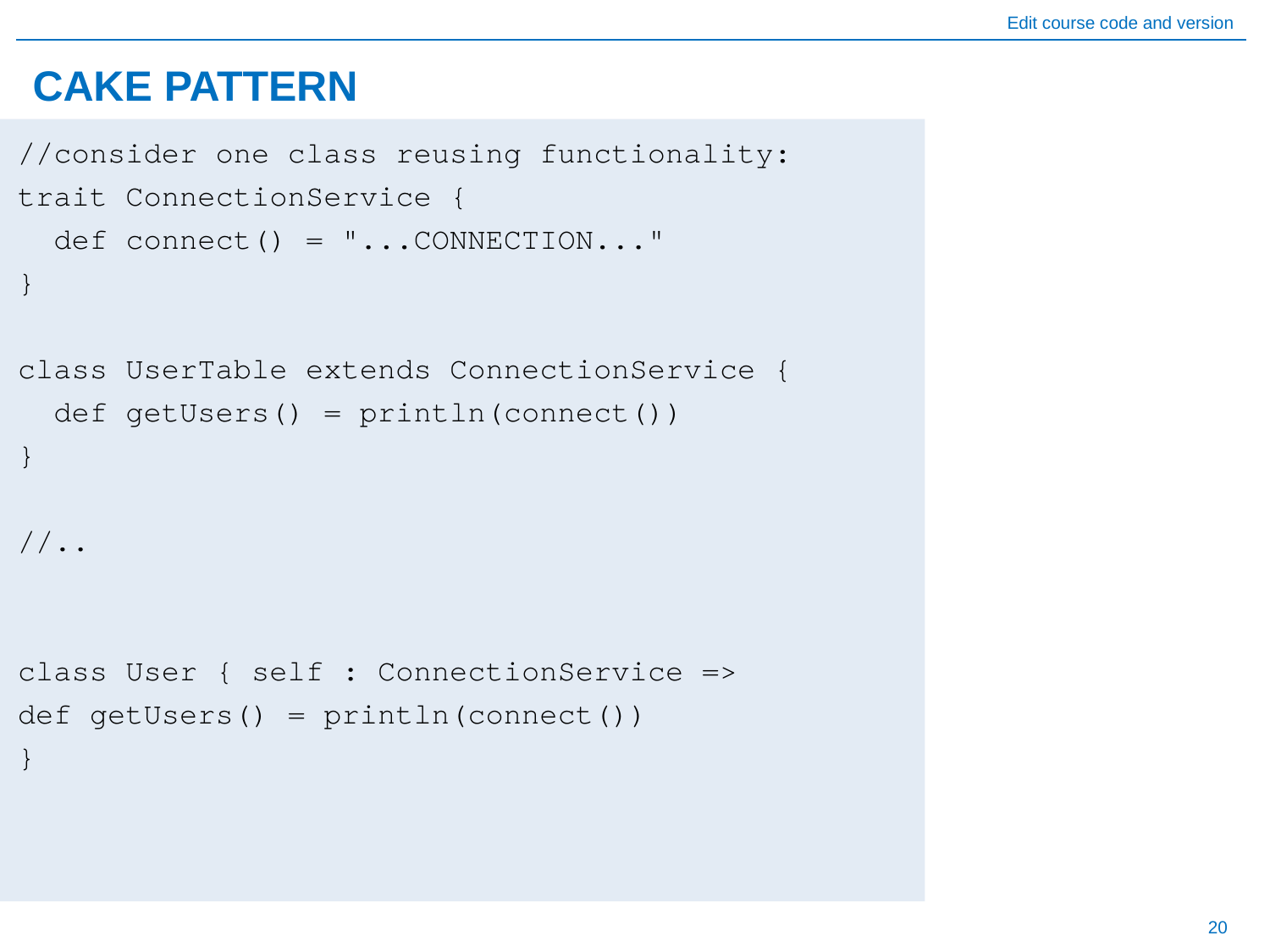

# CAKE PATTERN

//consider one class reusing functionality:
trait ConnectionService {
  def connect() = "...CONNECTION..."
}
class UserTable extends ConnectionService {
  def getUsers() = println(connect())
}

//..

class User { self : ConnectionService =>
def getUsers() = println(connect())
}